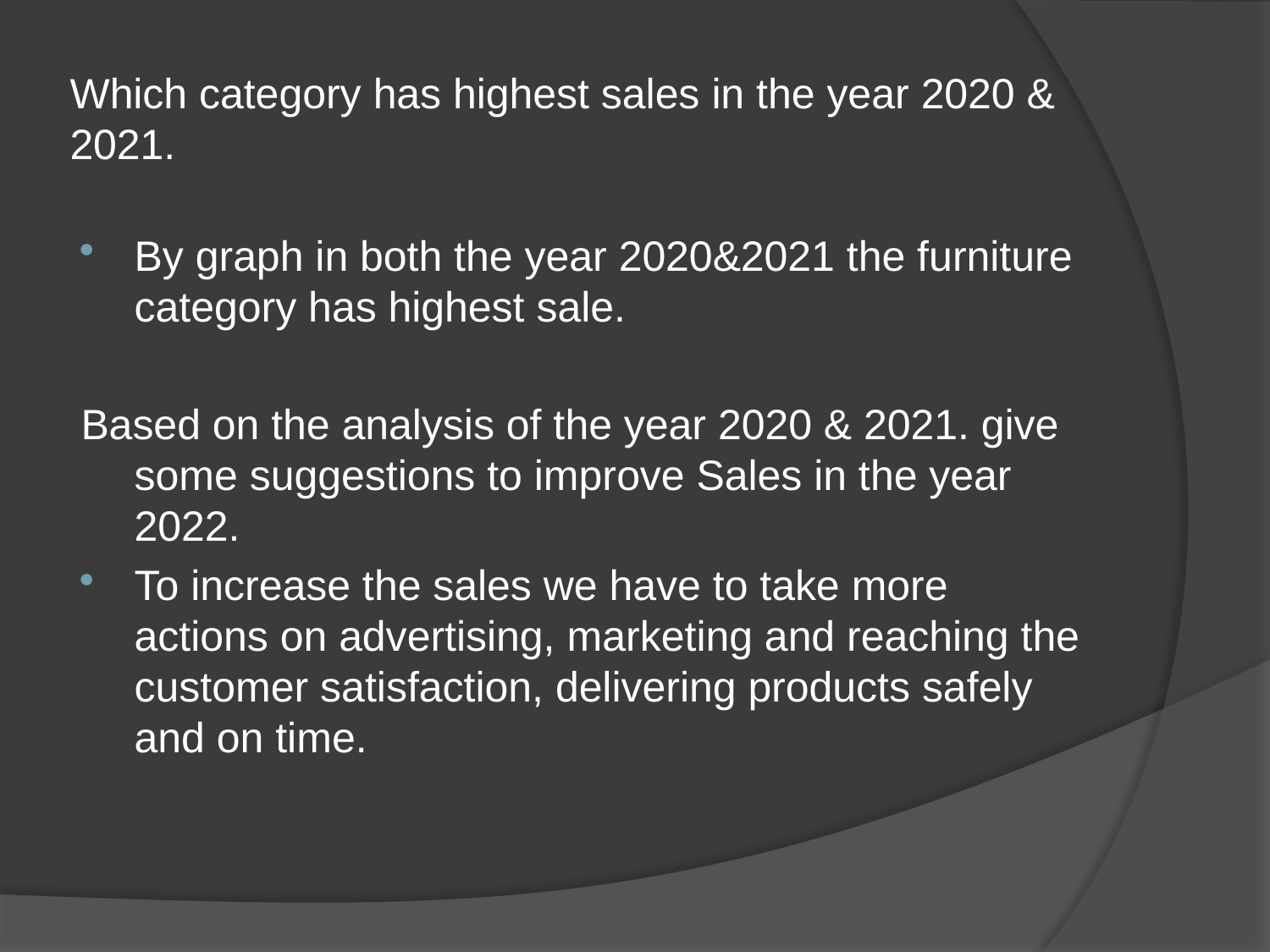

# Which category has highest sales in the year 2020 & 2021.
By graph in both the year 2020&2021 the furniture category has highest sale.

Based on the analysis of the year 2020 & 2021. give some suggestions to improve Sales in the year 2022.
To increase the sales we have to take more actions on advertising, marketing and reaching the customer satisfaction, delivering products safely and on time.